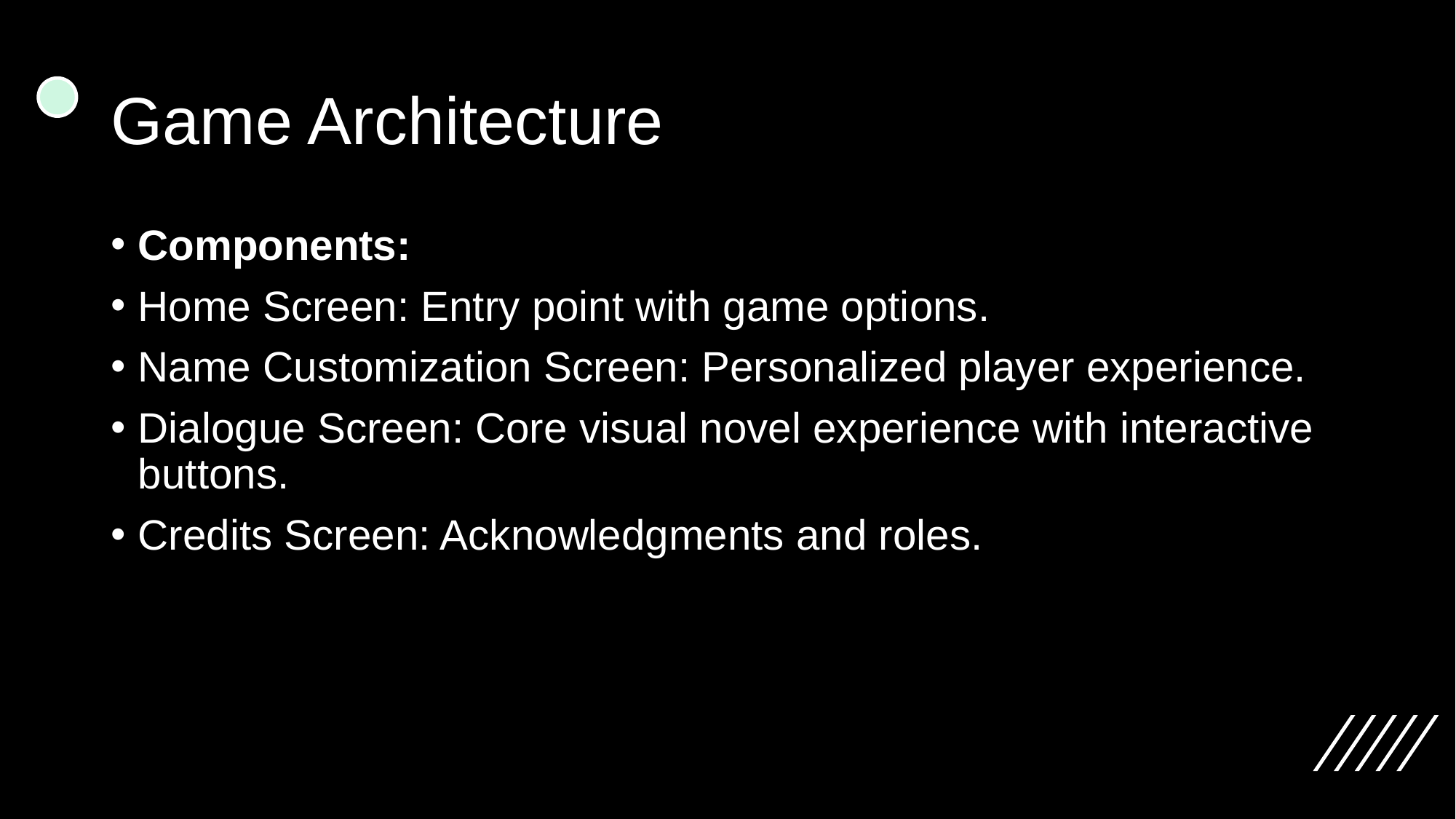

# Game Architecture
Components:
Home Screen: Entry point with game options.
Name Customization Screen: Personalized player experience.
Dialogue Screen: Core visual novel experience with interactive buttons.
Credits Screen: Acknowledgments and roles.